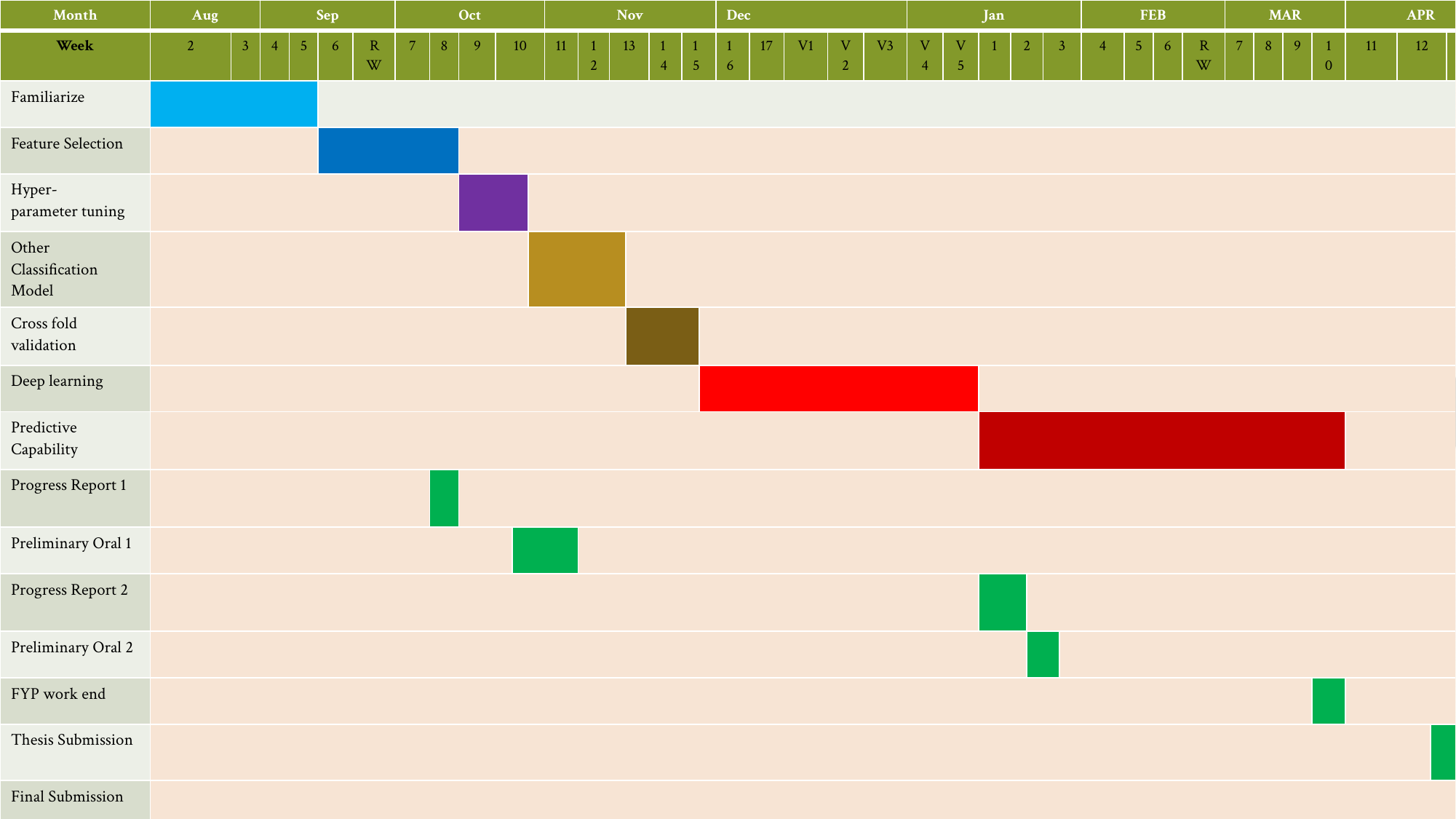

| Month | Aug |  | Sep |  |  |  | Oct |  |  |  | Nov |  | Nov | Nov |  |  |  |  | Dec | Dec |  |  |  |  | Jan | Jan |  |  |  |  |  | FEB |  |  |  | MAR |  |  |  | APR |  |  |  |  | MAY |  |  |
| --- | --- | --- | --- | --- | --- | --- | --- | --- | --- | --- | --- | --- | --- | --- | --- | --- | --- | --- | --- | --- | --- | --- | --- | --- | --- | --- | --- | --- | --- | --- | --- | --- | --- | --- | --- | --- | --- | --- | --- | --- | --- | --- | --- | --- | --- | --- | --- |
| Week | 2 | 3 | 4 | 5 | 6 | RW | 7 | 8 | 9 | 10 | 11 |  | 11 | 12 | 13 | 13 | 14 | 15 | 16 | 16 | 17 | V1 | V2 | V3 | V4 | V5 | 1 | 2 |  | 3 |  | 4 | 5 | 6 | RW | 7 | 8 | 9 | 10 | 11 | 12 |  | 13 |  | 17 |  | 19 |
| Familiarize |  |  |  |  |  |  |  |  |  |  |  |  |  |  |  |  |  |  |  |  |  |  |  |  |  |  |  |  |  |  |  |  |  |  |  |  |  |  |  |  |  |  |  |  |  |  |  |
| Feature Selection |  |  |  |  |  |  |  |  |  |  |  |  |  |  |  |  |  |  |  |  |  |  |  |  |  |  |  |  |  |  |  |  |  |  |  |  |  |  |  |  |  |  |  |  |  |  |  |
| Hyper- parameter tuning |  |  |  |  |  |  |  |  |  |  |  |  |  |  |  |  |  |  |  |  |  |  |  |  |  |  |  |  |  |  |  |  |  |  |  |  |  |  |  |  |  |  |  |  |  |  |  |
| Other Classification Model |  |  |  |  |  |  |  |  |  |  |  |  |  |  |  |  |  |  |  |  |  |  |  |  |  |  |  |  |  |  |  |  |  |  |  |  |  |  |  |  |  |  |  |  |  |  |  |
| Cross fold validation |  |  |  |  |  |  |  |  |  |  |  |  |  |  |  |  |  |  |  |  |  |  |  |  |  |  |  |  |  |  |  |  |  |  |  |  |  |  |  |  |  |  |  |  |  |  |  |
| Deep learning |  |  |  |  |  |  |  |  |  |  |  |  |  |  |  |  |  |  |  |  |  |  |  |  |  |  |  |  |  |  |  |  |  |  |  |  |  |  |  |  |  |  |  |  |  |  |  |
| Predictive Capability |  |  |  |  |  |  |  |  |  |  |  |  |  |  |  |  |  |  |  |  |  |  |  |  |  |  |  |  |  |  |  |  |  |  |  |  |  |  |  |  |  |  |  |  |  |  |  |
| Progress Report 1 |  |  |  |  |  |  |  |  |  |  |  |  |  |  |  |  |  |  |  |  |  |  |  |  |  |  |  |  |  |  |  |  |  |  |  |  |  |  |  |  |  |  |  |  |  |  |  |
| Preliminary Oral 1 |  |  |  |  |  |  |  |  |  |  |  |  |  |  |  |  |  |  |  |  |  |  |  |  |  |  |  |  |  |  |  |  |  |  |  |  |  |  |  |  |  |  |  |  |  |  |  |
| Progress Report 2 |  |  |  |  |  |  |  |  |  |  |  |  |  |  |  |  |  |  |  |  |  |  |  |  |  |  |  |  |  |  |  |  |  |  |  |  |  |  |  |  |  |  |  |  |  |  |  |
| Preliminary Oral 2 |  |  |  |  |  |  |  |  |  |  |  |  |  |  |  |  |  |  |  |  |  |  |  |  |  |  |  |  |  |  |  |  |  |  |  |  |  |  |  |  |  |  |  |  |  |  |  |
| FYP work end |  |  |  |  |  |  |  |  |  |  |  |  |  |  |  |  |  |  |  |  |  |  |  |  |  |  |  |  |  |  |  |  |  |  |  |  |  |  |  |  |  |  |  |  |  |  |  |
| Thesis Submission |  |  |  |  |  |  |  |  |  |  |  |  |  |  |  |  |  |  |  |  |  |  |  |  |  |  |  |  |  |  |  |  |  |  |  |  |  |  |  |  |  |  |  |  |  |  |  |
| Final Submission |  |  |  |  |  |  |  |  |  |  |  |  |  |  |  |  |  |  |  |  |  |  |  |  |  |  |  |  |  |  |  |  |  |  |  |  |  |  |  |  |  |  |  |  |  |  |  |
# Future Plan